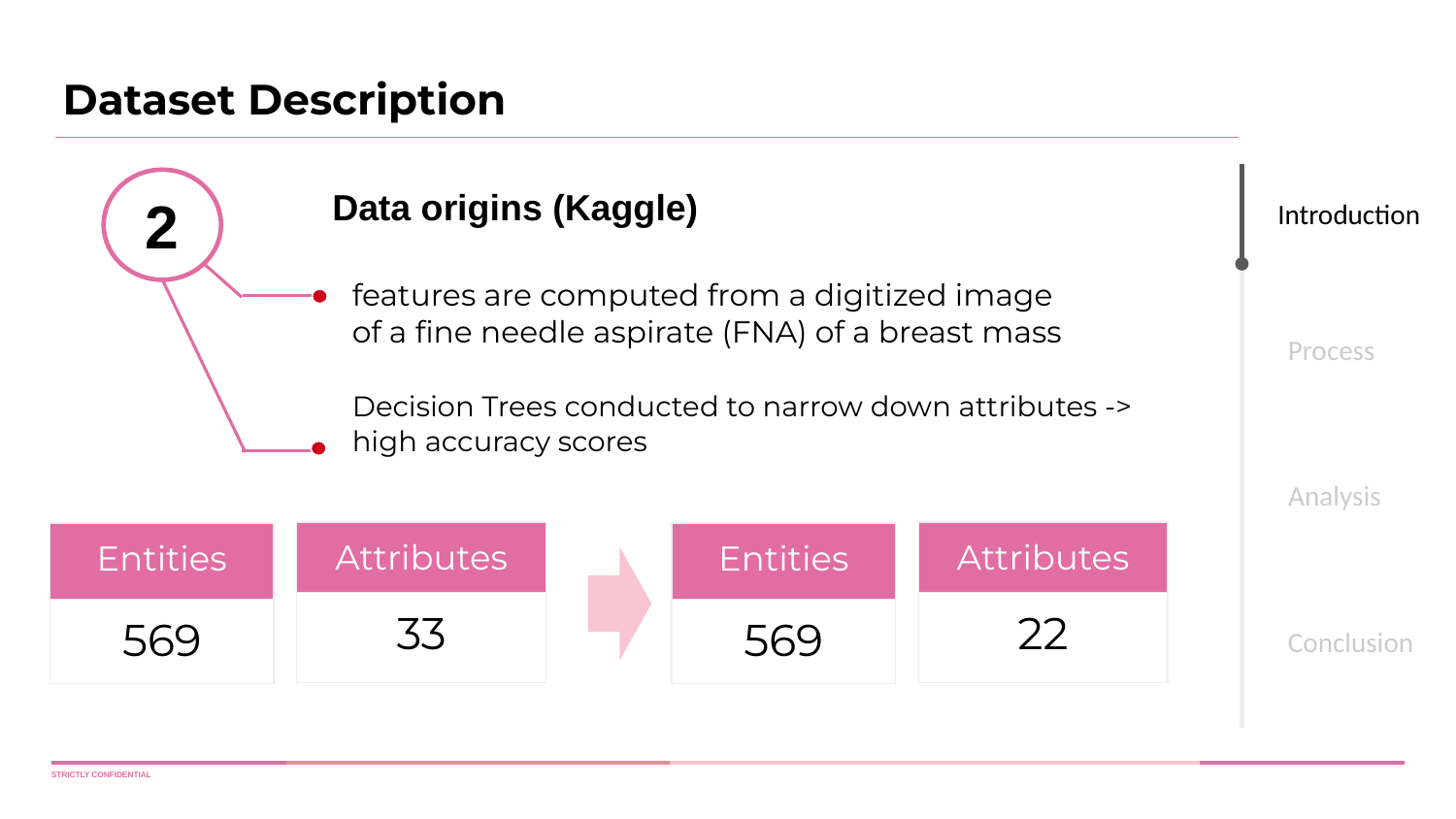

Dataset Description
Introduction
Process
Analysis
Conclusion
2

Data origins (Kaggle)
features are computed from a digitized image of a fine needle aspirate (FNA) of a breast mass
Decision Trees conducted to narrow down attributes -> high accuracy scores

| Attributes |
| --- |
| 33 |
| Attributes |
| --- |
| 22 |
| Entities |
| --- |
| 569 |
| Entities |
| --- |
| 569 |